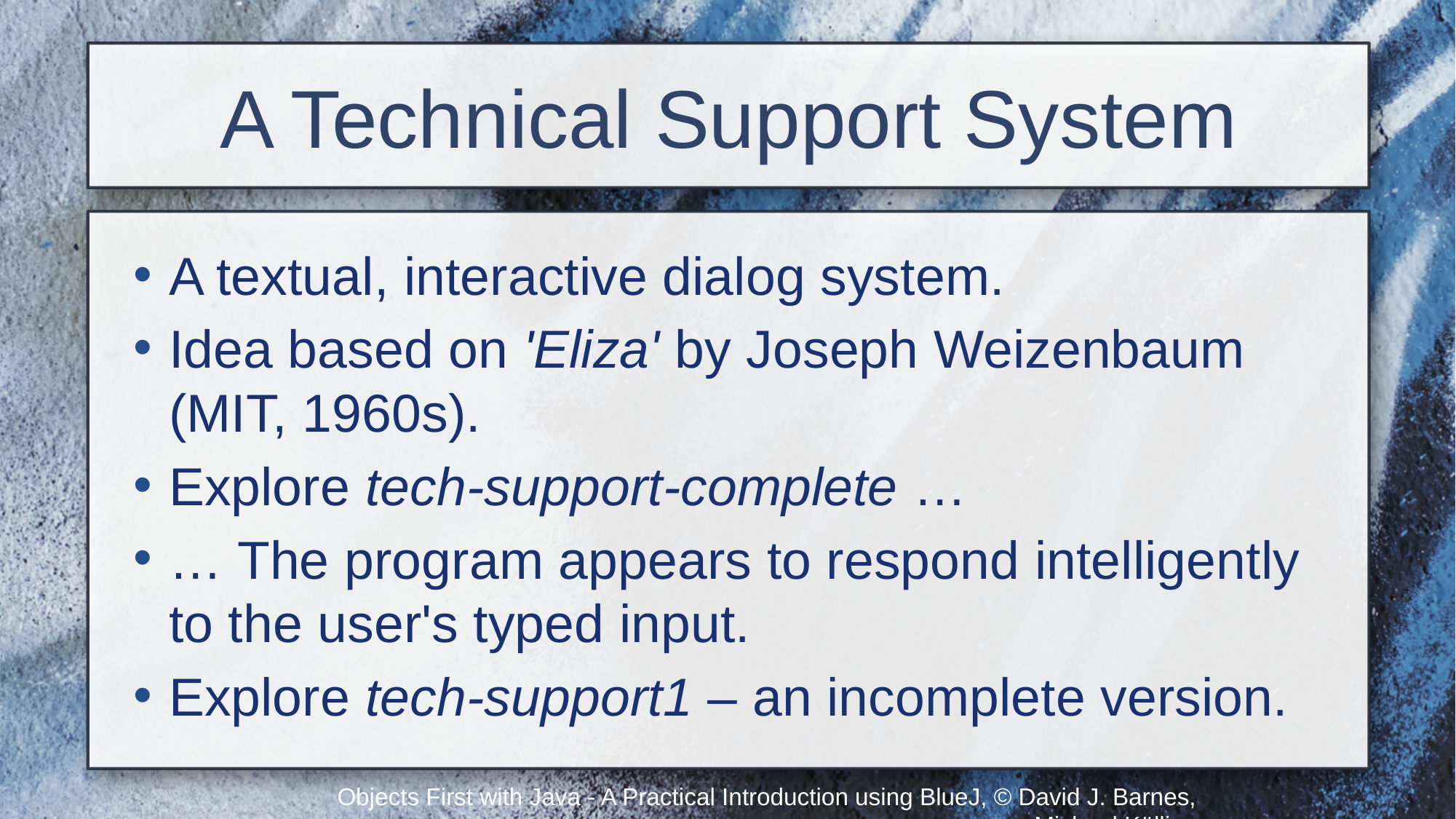

# A Technical Support System
A textual, interactive dialog system.
Idea based on 'Eliza' by Joseph Weizenbaum (MIT, 1960s).
Explore tech-support-complete …
… The program appears to respond intelligently to the user's typed input.
Explore tech-support1 – an incomplete version.